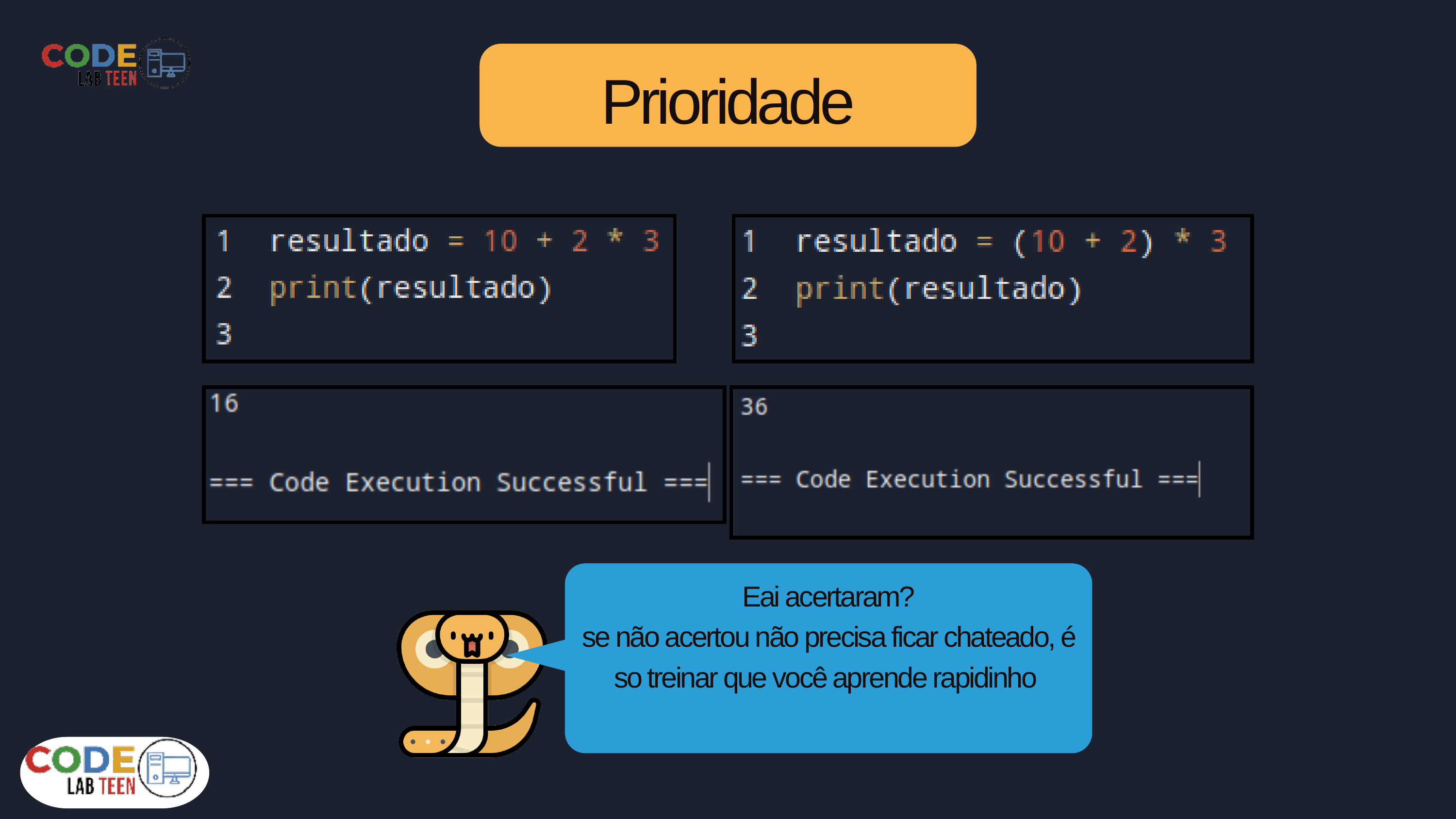

Prioridade

Eai acertaram?
se não acertou não precisa ficar chateado, é so treinar que você aprende rapidinho